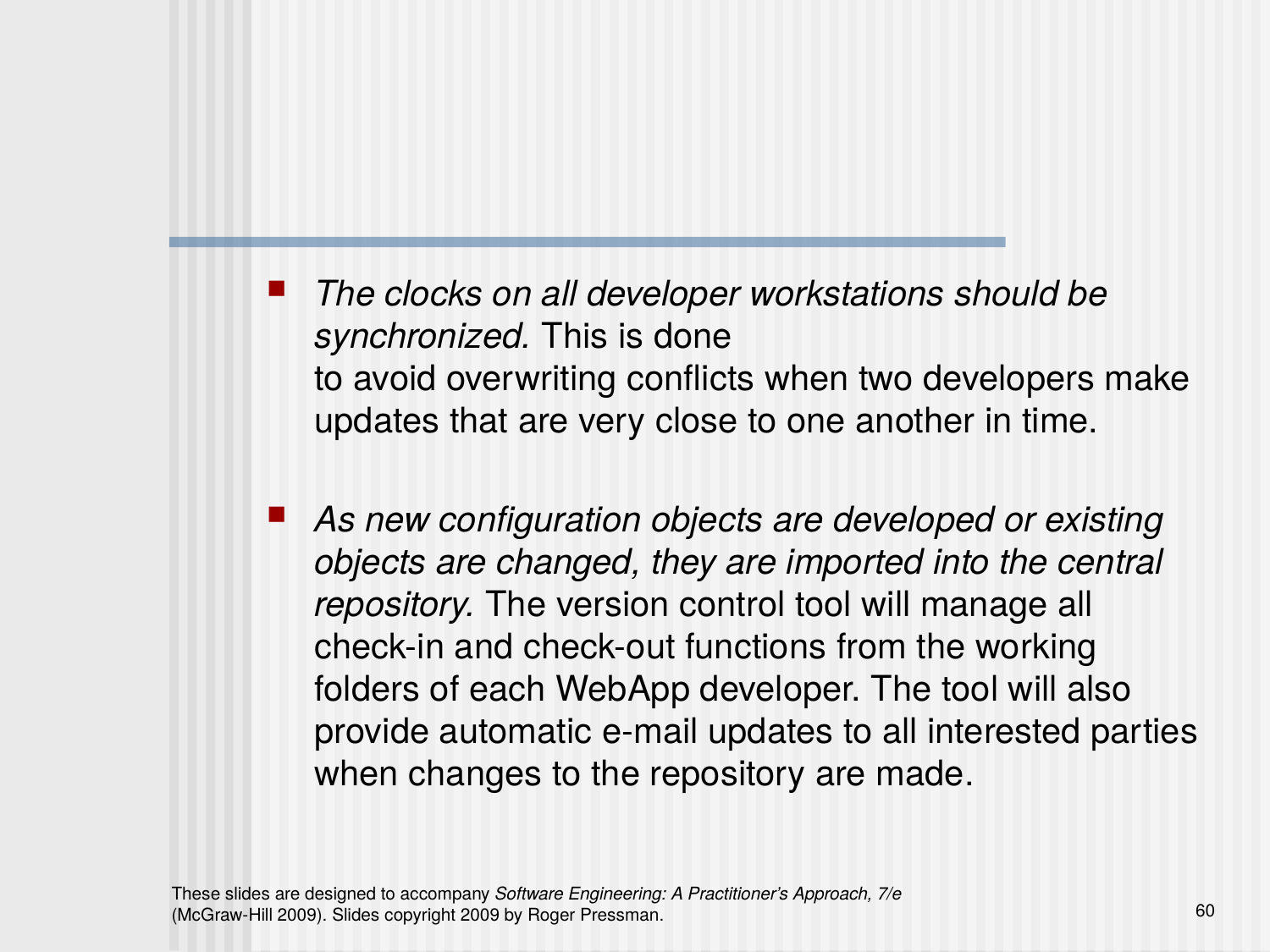

#
The clocks on all developer workstations should be synchronized. This is done
to avoid overwriting conflicts when two developers make updates that are very close to one another in time.

As new configuration objects are developed or existing objects are changed, they are imported into the central repository. The version control tool will manage all check-in and check-out functions from the working folders of each WebApp developer. The tool will also provide automatic e-mail updates to all interested parties when changes to the repository are made.
These slides are designed to accompany Software Engineering: A Practitioner’s Approach, 7/e (McGraw-Hill 2009). Slides copyright 2009 by Roger Pressman.
60